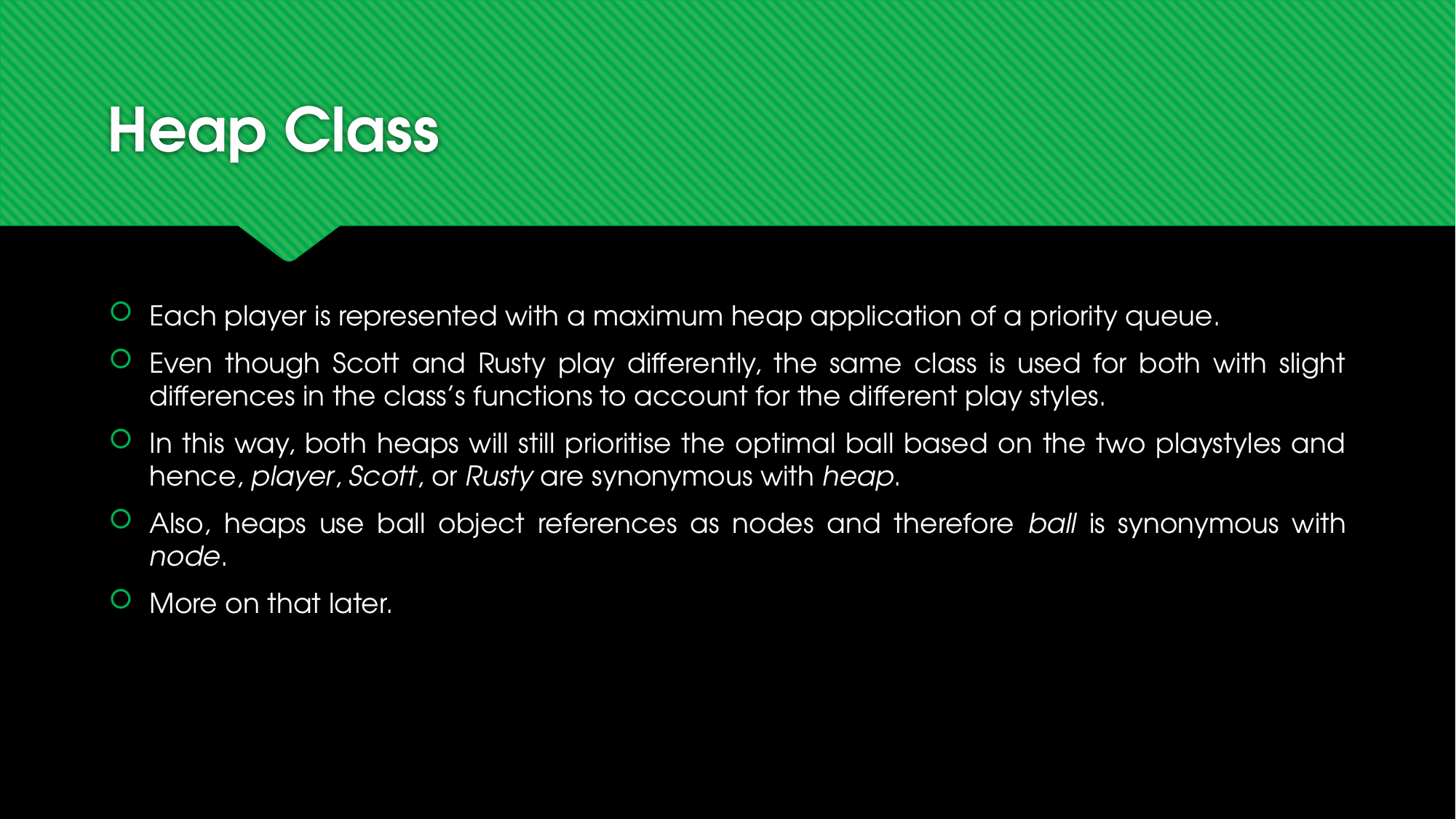

# Heap Class
Each player is represented with a maximum heap application of a priority queue.
Even though Scott and Rusty play differently, the same class is used for both with slight differences in the class’s functions to account for the different play styles.
In this way, both heaps will still prioritise the optimal ball based on the two playstyles and hence, player, Scott, or Rusty are synonymous with heap.
Also, heaps use ball object references as nodes and therefore ball is synonymous with node.
More on that later.